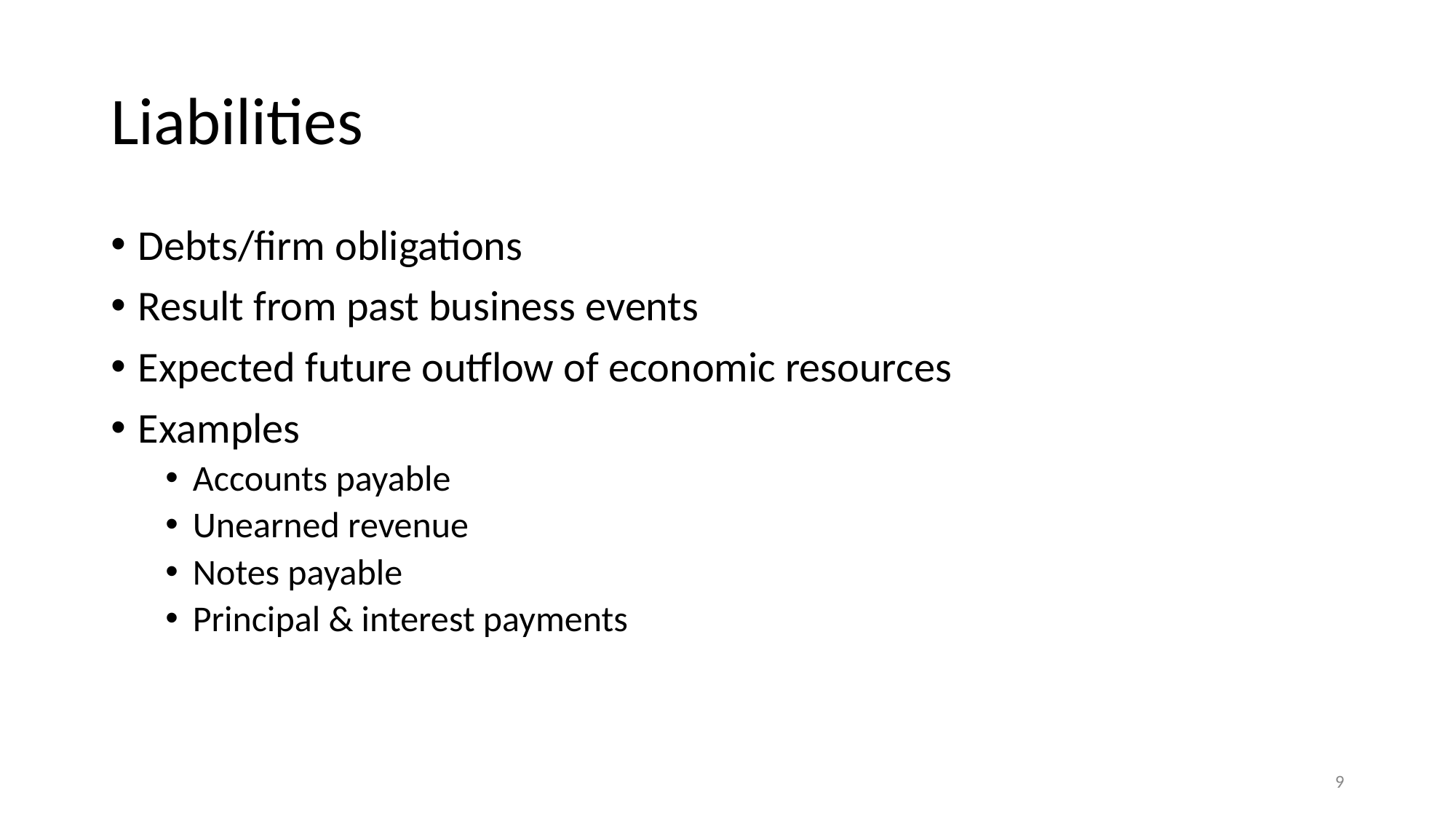

# Liabilities
Debts/firm obligations
Result from past business events
Expected future outflow of economic resources
Examples
Accounts payable
Unearned revenue
Notes payable
Principal & interest payments

9